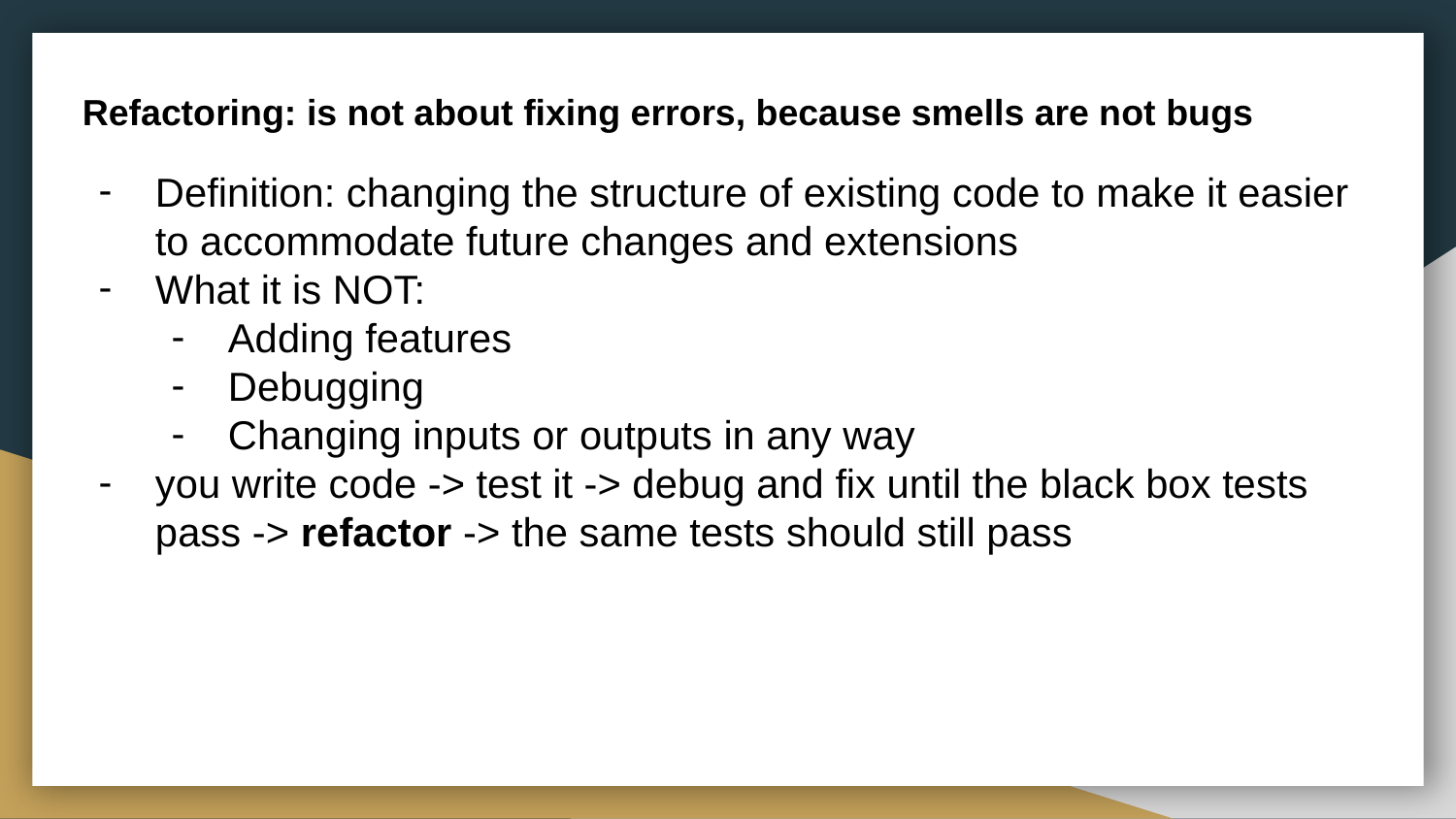

Refactoring: is not about fixing errors, because smells are not bugs

Definition: changing the structure of existing code to make it easier to accommodate future changes and extensions
What it is NOT:
Adding features
Debugging
Changing inputs or outputs in any way
you write code -> test it -> debug and fix until the black box tests pass -> refactor -> the same tests should still pass